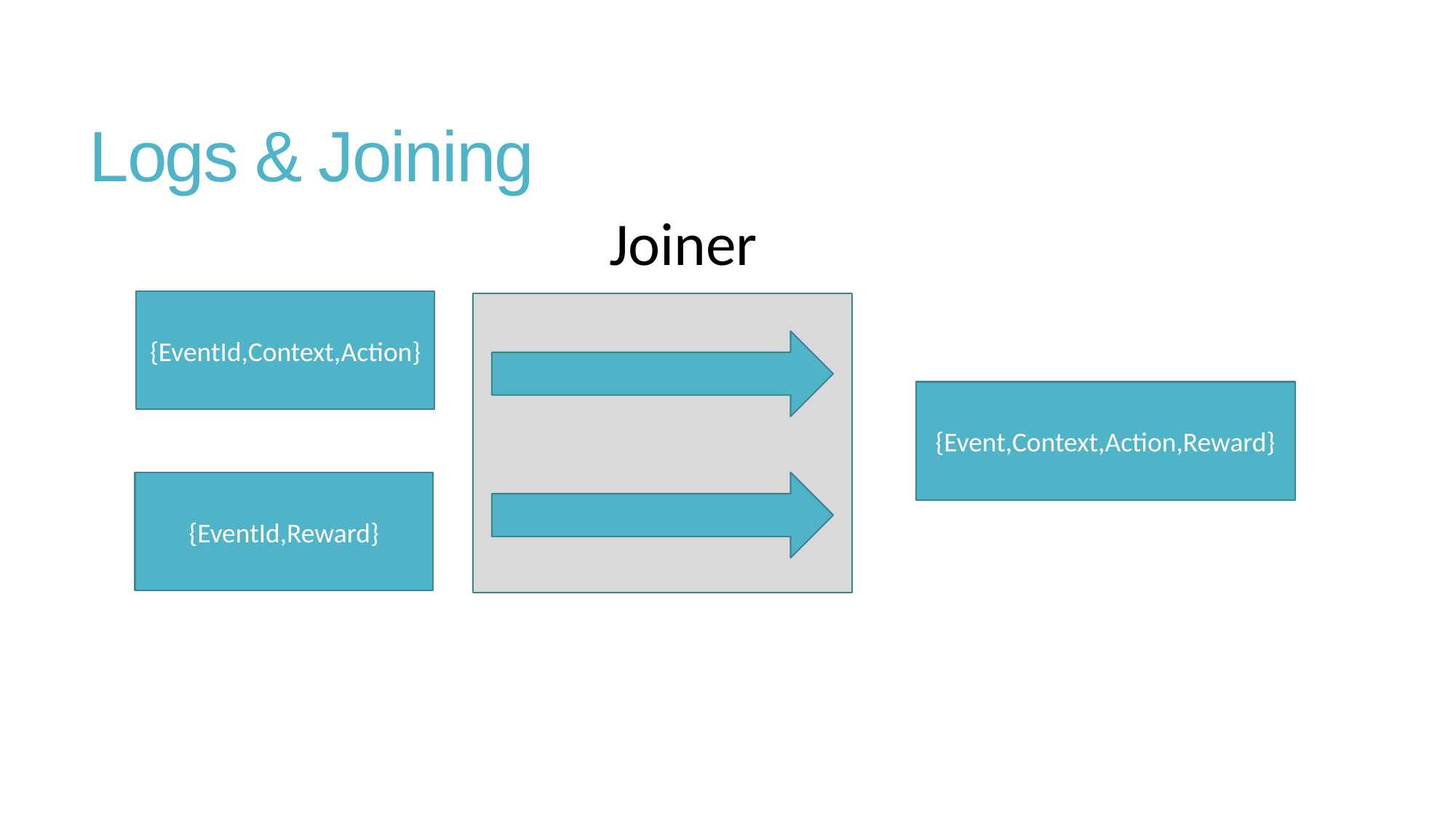

# Logs & Joining
Joiner
{EventId,Context,Action}

{Event,Context,Action,Reward}
{EventId,Reward}